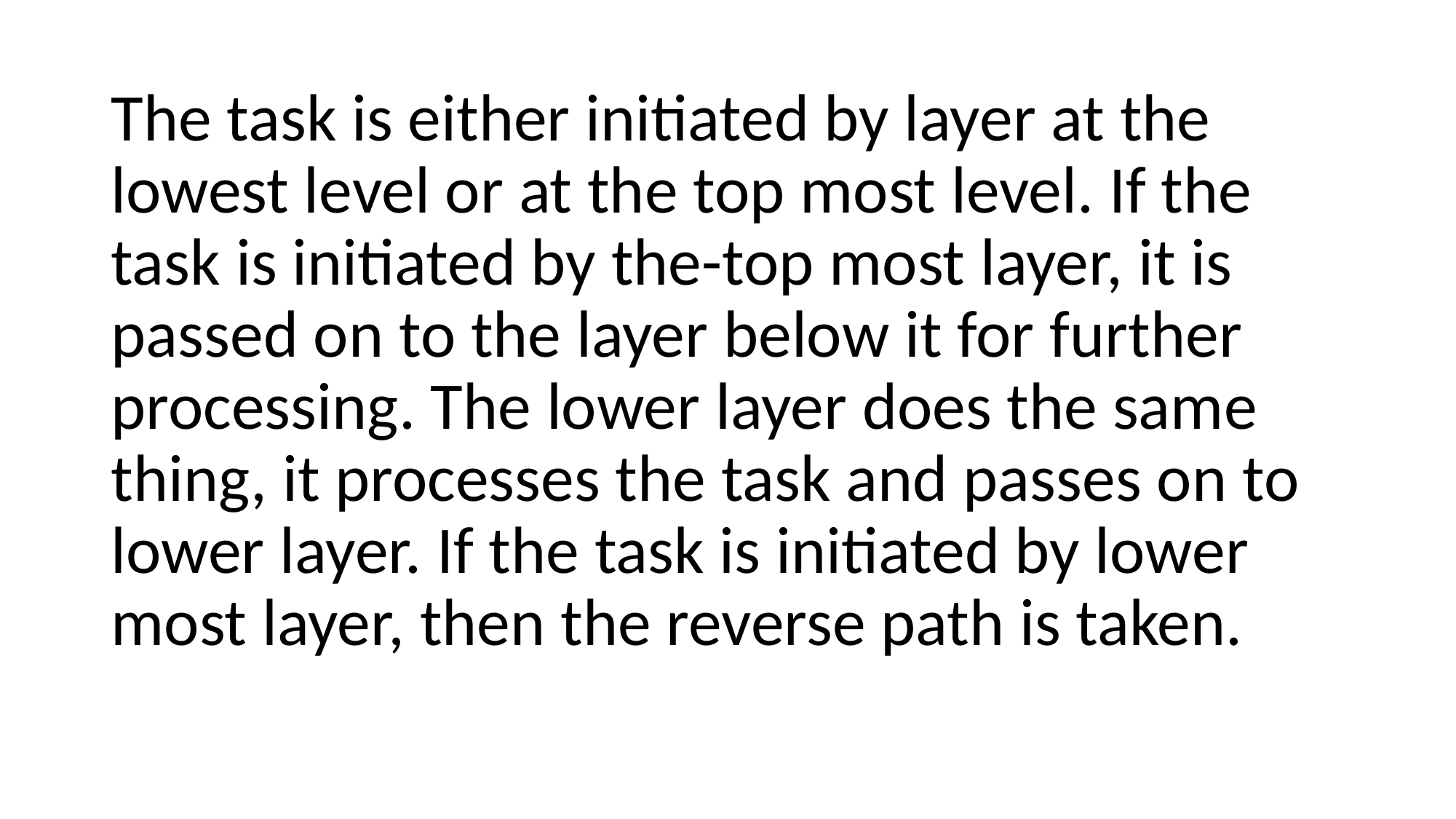

The task is either initiated by layer at the lowest level or at the top most level. If the task is initiated by the-top most layer, it is passed on to the layer below it for further processing. The lower layer does the same thing, it processes the task and passes on to lower layer. If the task is initiated by lower most layer, then the reverse path is taken.